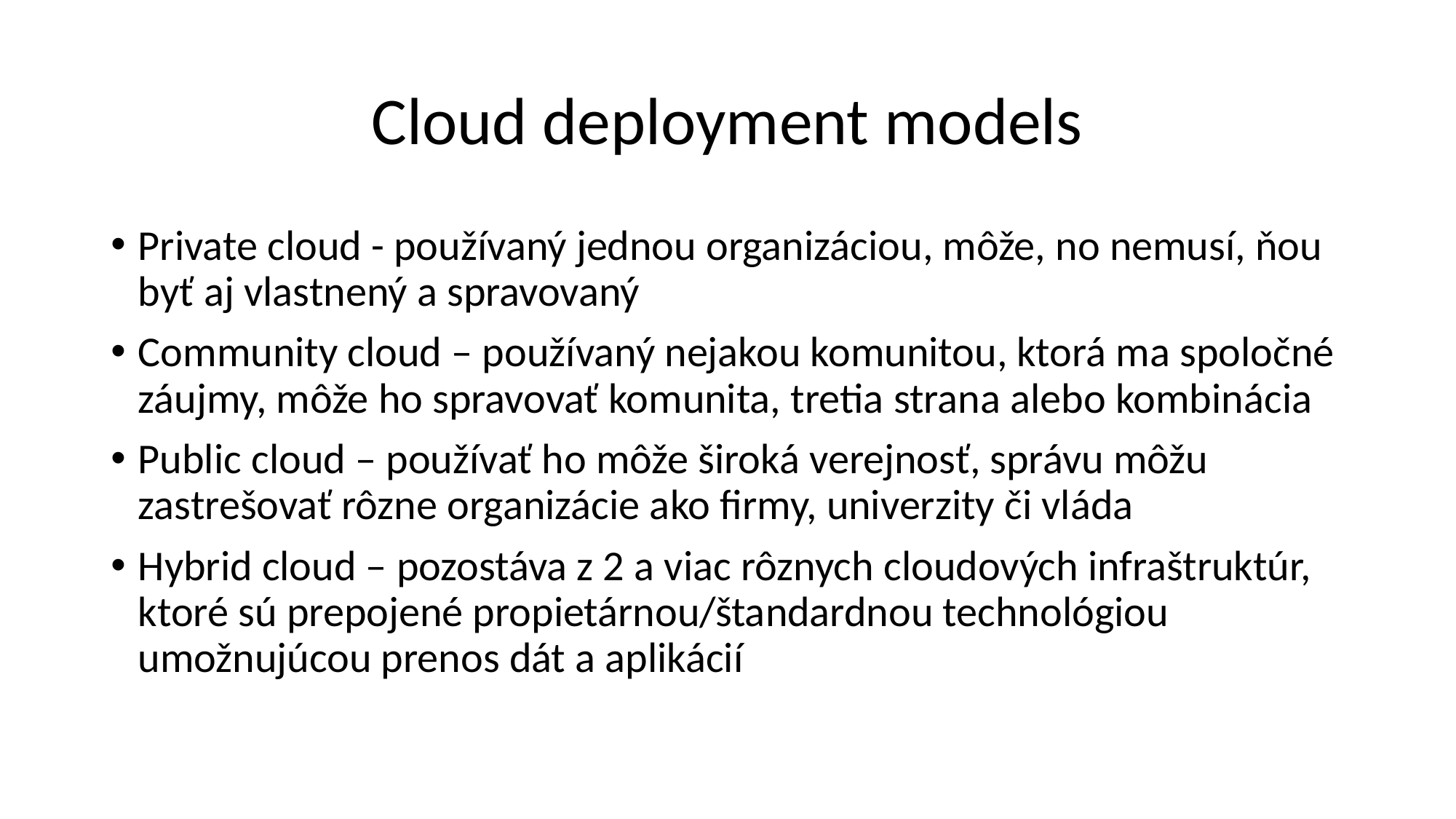

# Cloud deployment models
Private cloud - používaný jednou organizáciou, môže, no nemusí, ňou byť aj vlastnený a spravovaný
Community cloud – používaný nejakou komunitou, ktorá ma spoločné záujmy, môže ho spravovať komunita, tretia strana alebo kombinácia
Public cloud – používať ho môže široká verejnosť, správu môžu zastrešovať rôzne organizácie ako firmy, univerzity či vláda
Hybrid cloud – pozostáva z 2 a viac rôznych cloudových infraštruktúr, ktoré sú prepojené propietárnou/štandardnou technológiou umožnujúcou prenos dát a aplikácií